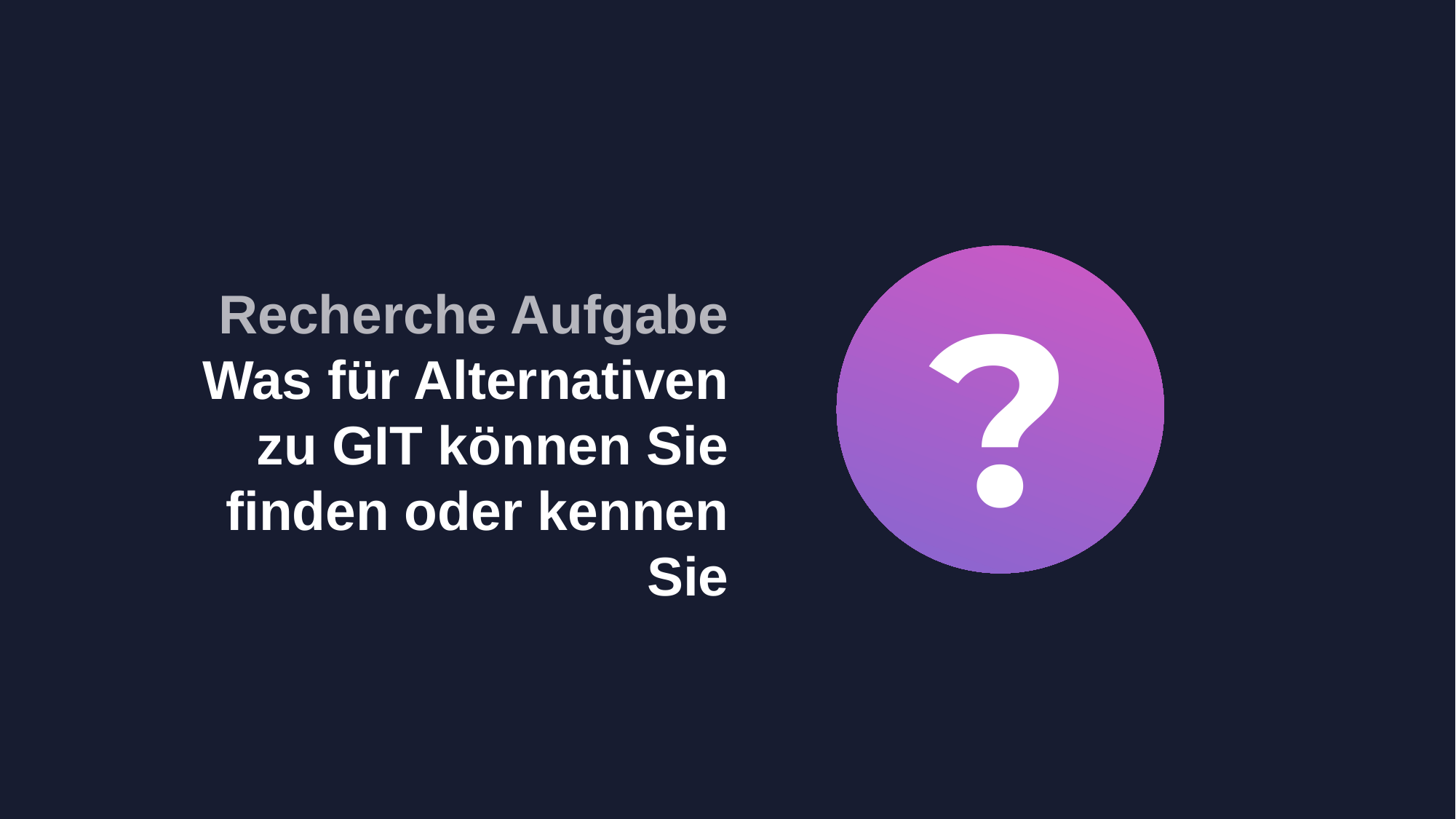

?
Recherche Aufgabe
Was für Alternativen zu GIT können Sie finden oder kennen Sie